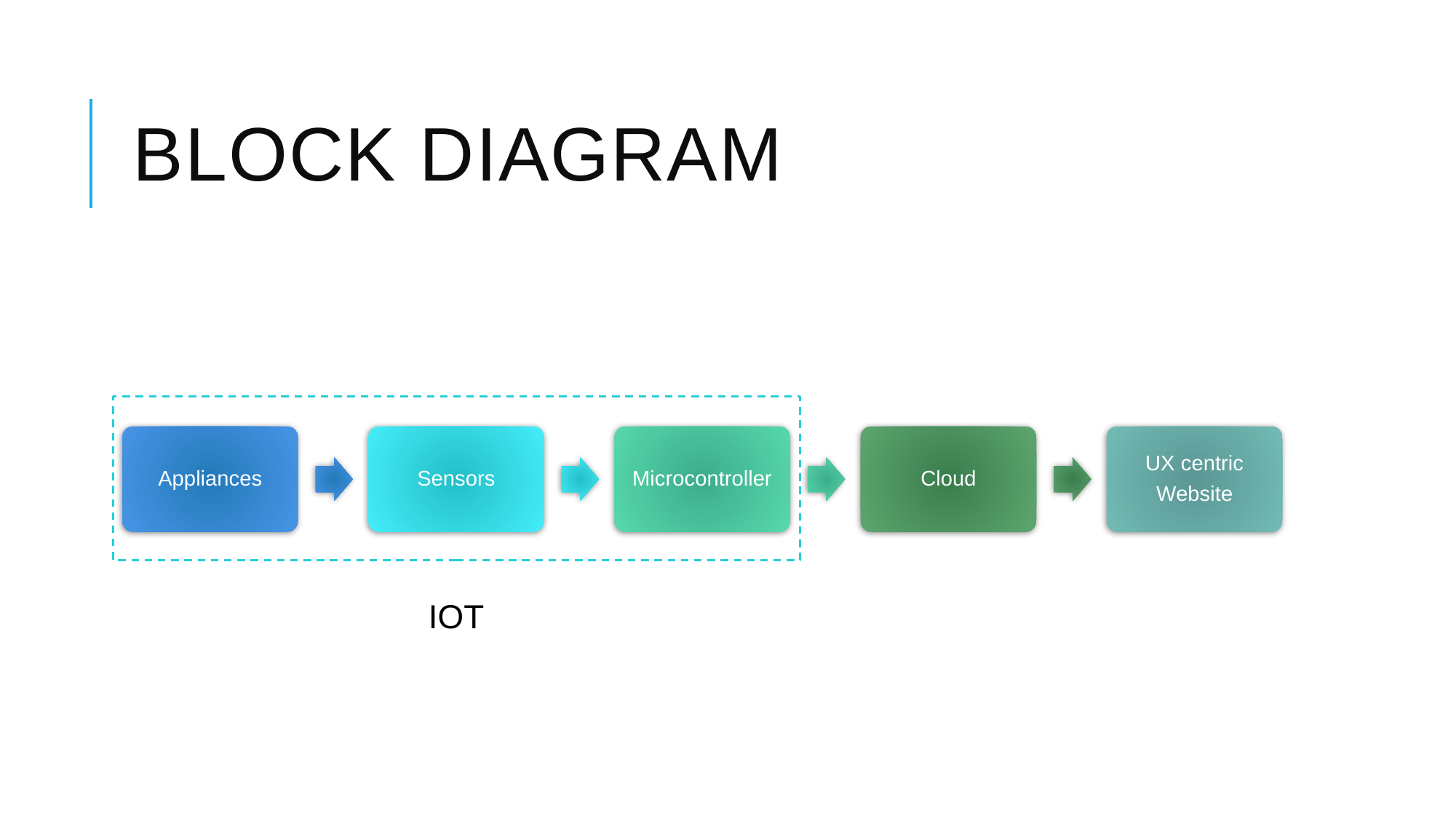

# Block Diagram

Appliances
Sensors
Microcontroller
Cloud
UX centric
Website

IOT